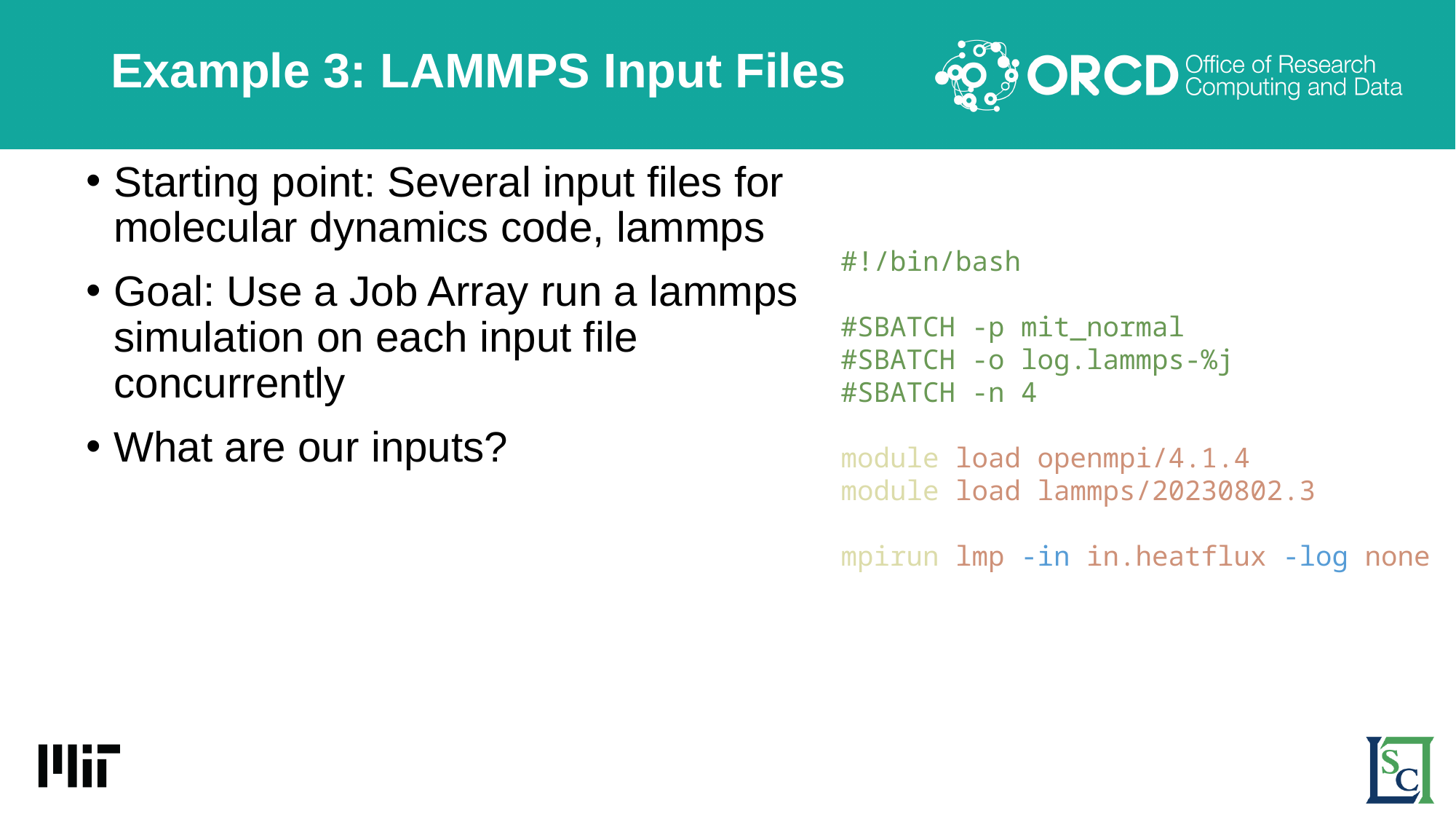

# Example 3: LAMMPS Input Files
Starting point: Several input files for molecular dynamics code, lammps
Goal: Use a Job Array run a lammps simulation on each input file concurrently
What are our inputs?

#!/bin/bash
#SBATCH -p mit_normal
#SBATCH -o log.lammps-%j
#SBATCH -n 4
module load openmpi/4.1.4
module load lammps/20230802.3
mpirun lmp -in in.heatflux -log none